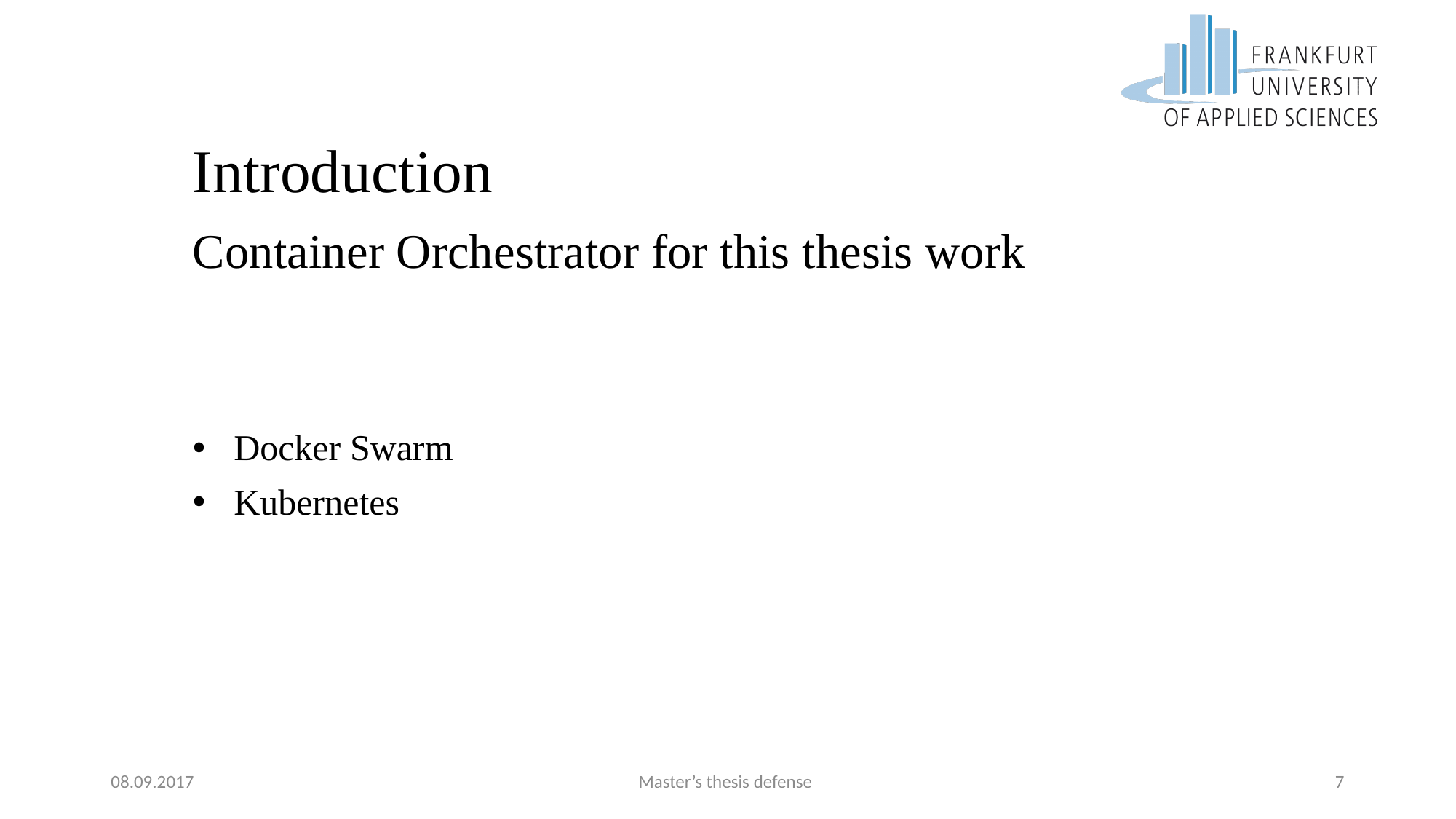

# Introduction
Container Orchestrator for this thesis work

Docker Swarm
Kubernetes

08.09.2017
Master’s thesis defense
7